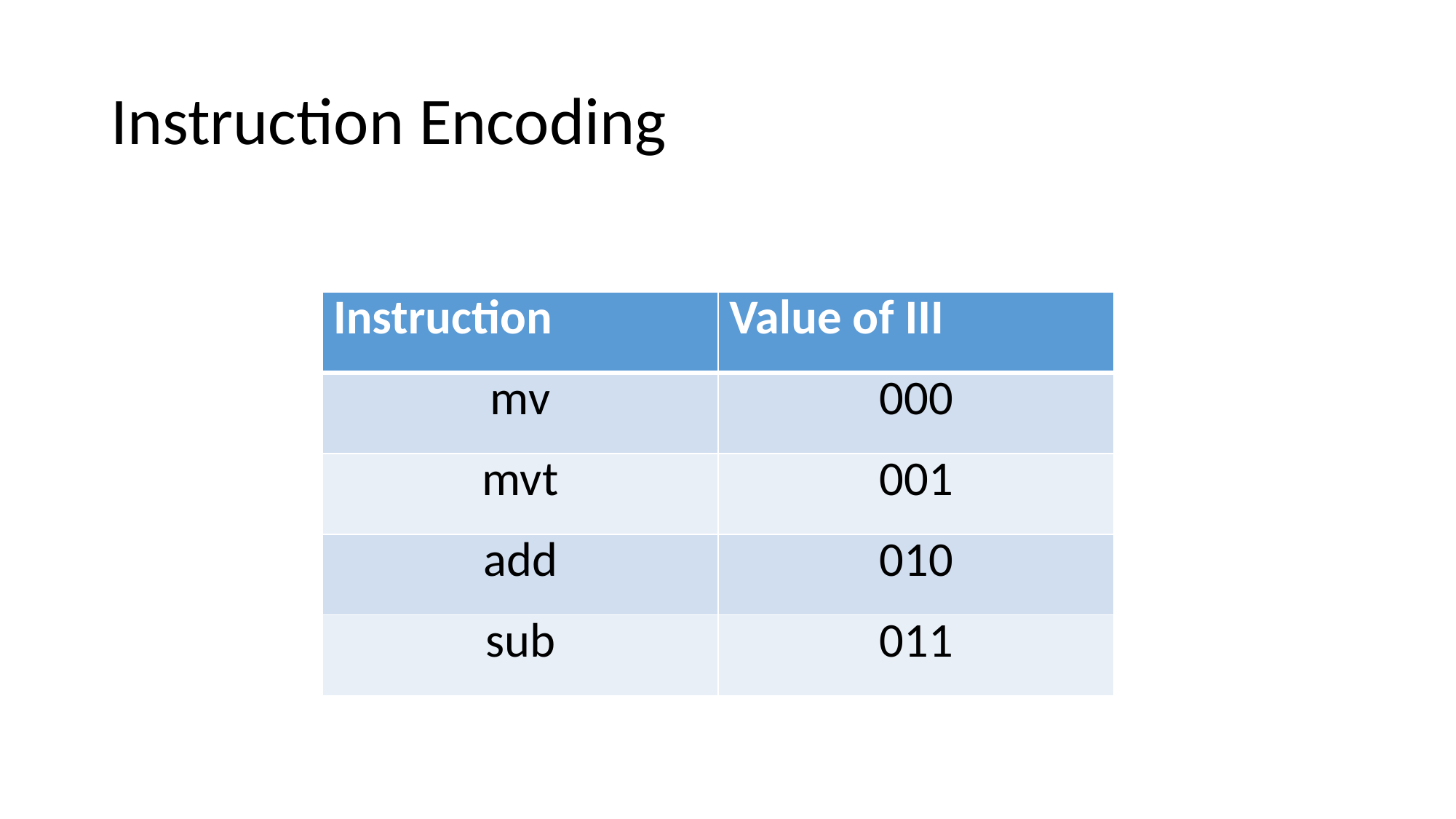

# Instruction Encoding
| Instruction | Value of III |
| --- | --- |
| mv | 000 |
| mvt | 001 |
| add | 010 |
| sub | 011 |